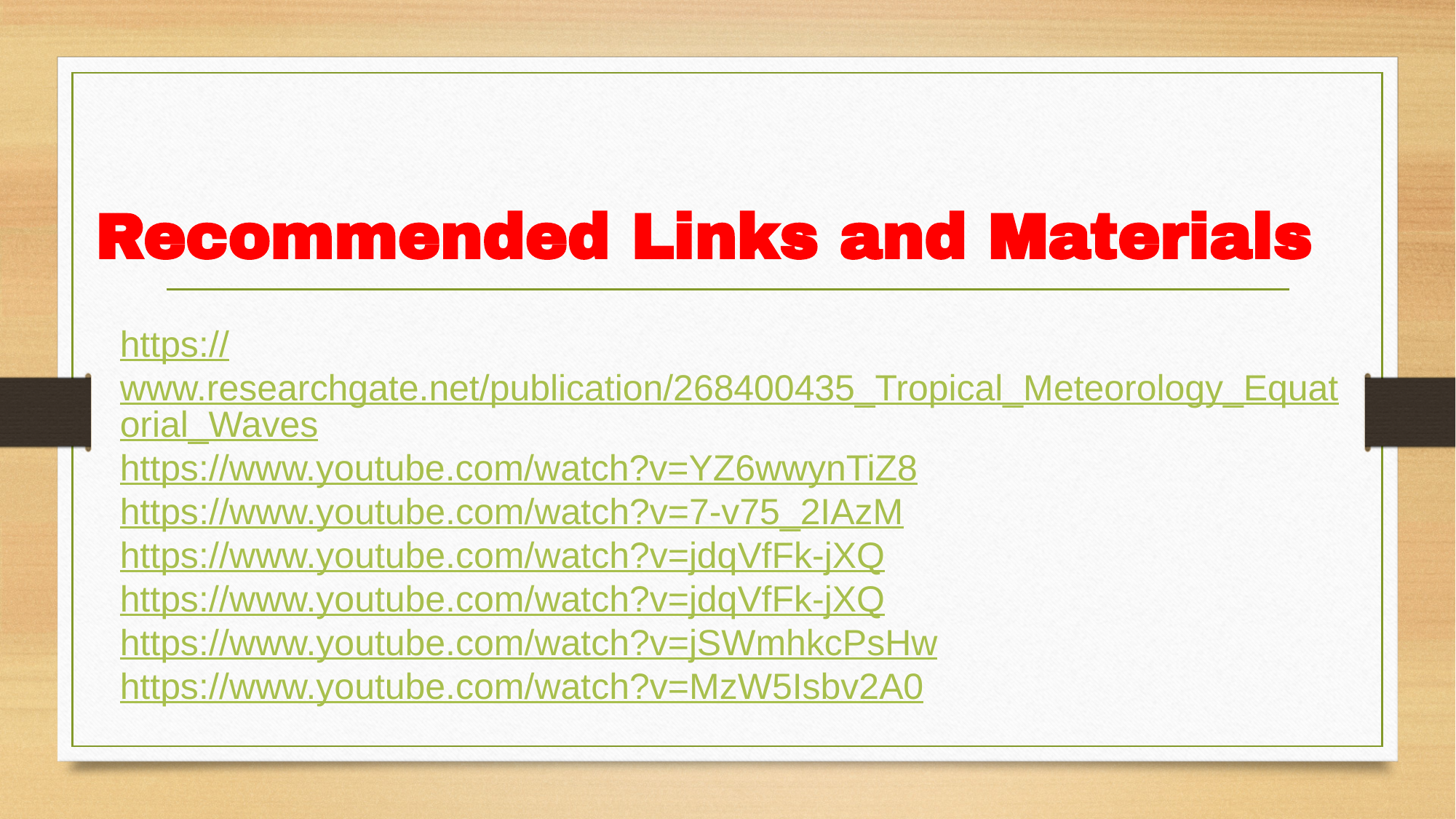

# Recommended Links and Materials
https://www.researchgate.net/publication/268400435_Tropical_Meteorology_Equatorial_Waves
https://www.youtube.com/watch?v=YZ6wwynTiZ8
https://www.youtube.com/watch?v=7-v75_2IAzM
https://www.youtube.com/watch?v=jdqVfFk-jXQ
https://www.youtube.com/watch?v=jdqVfFk-jXQ
https://www.youtube.com/watch?v=jSWmhkcPsHw
https://www.youtube.com/watch?v=MzW5Isbv2A0